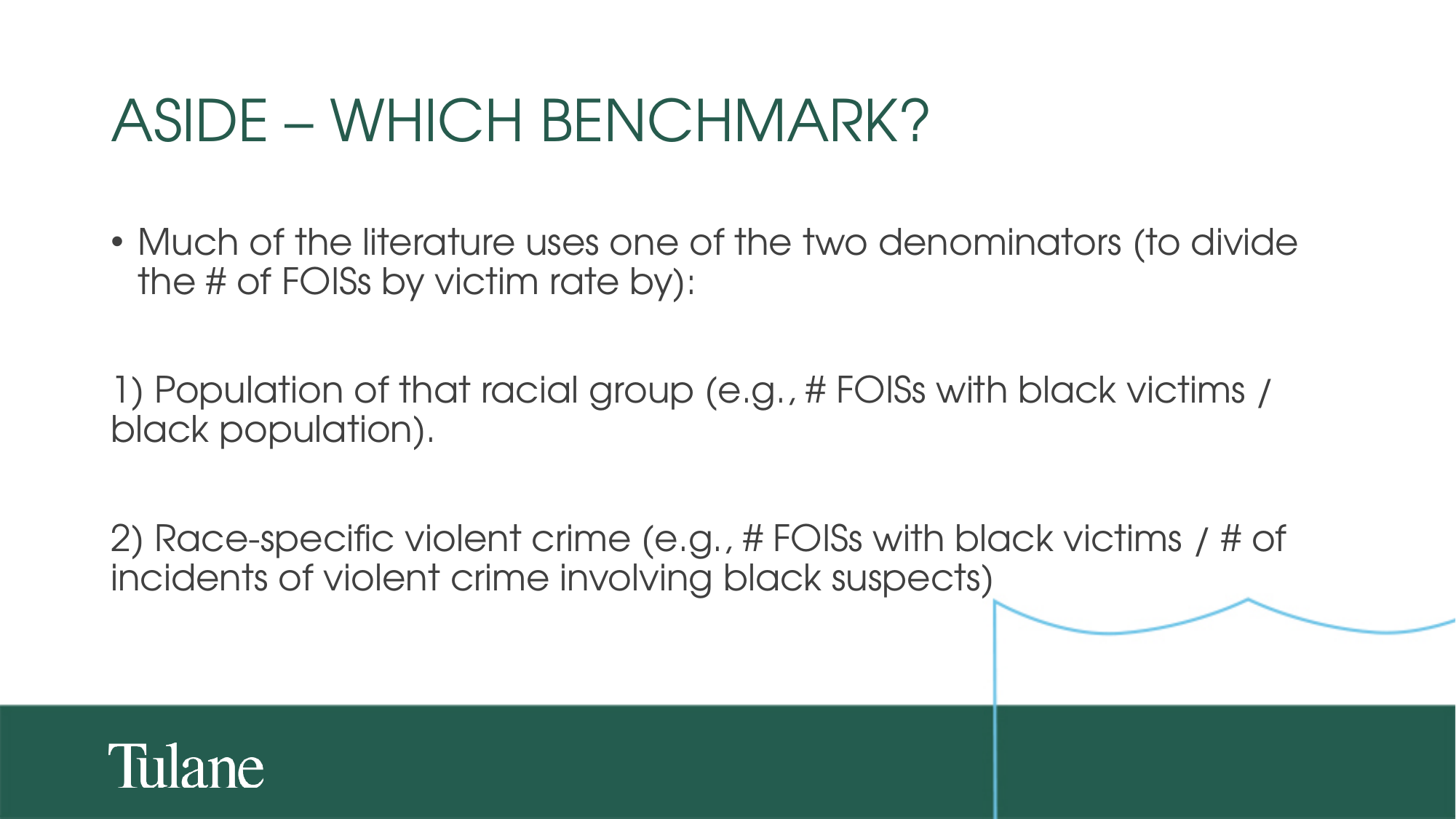

# Aside – which benchmark?
Much of the literature uses one of the two denominators (to divide the # of FOISs by victim rate by):

1) Population of that racial group (e.g., # FOISs with black victims / black population).

2) Race-specific violent crime (e.g., # FOISs with black victims / # of incidents of violent crime involving black suspects)